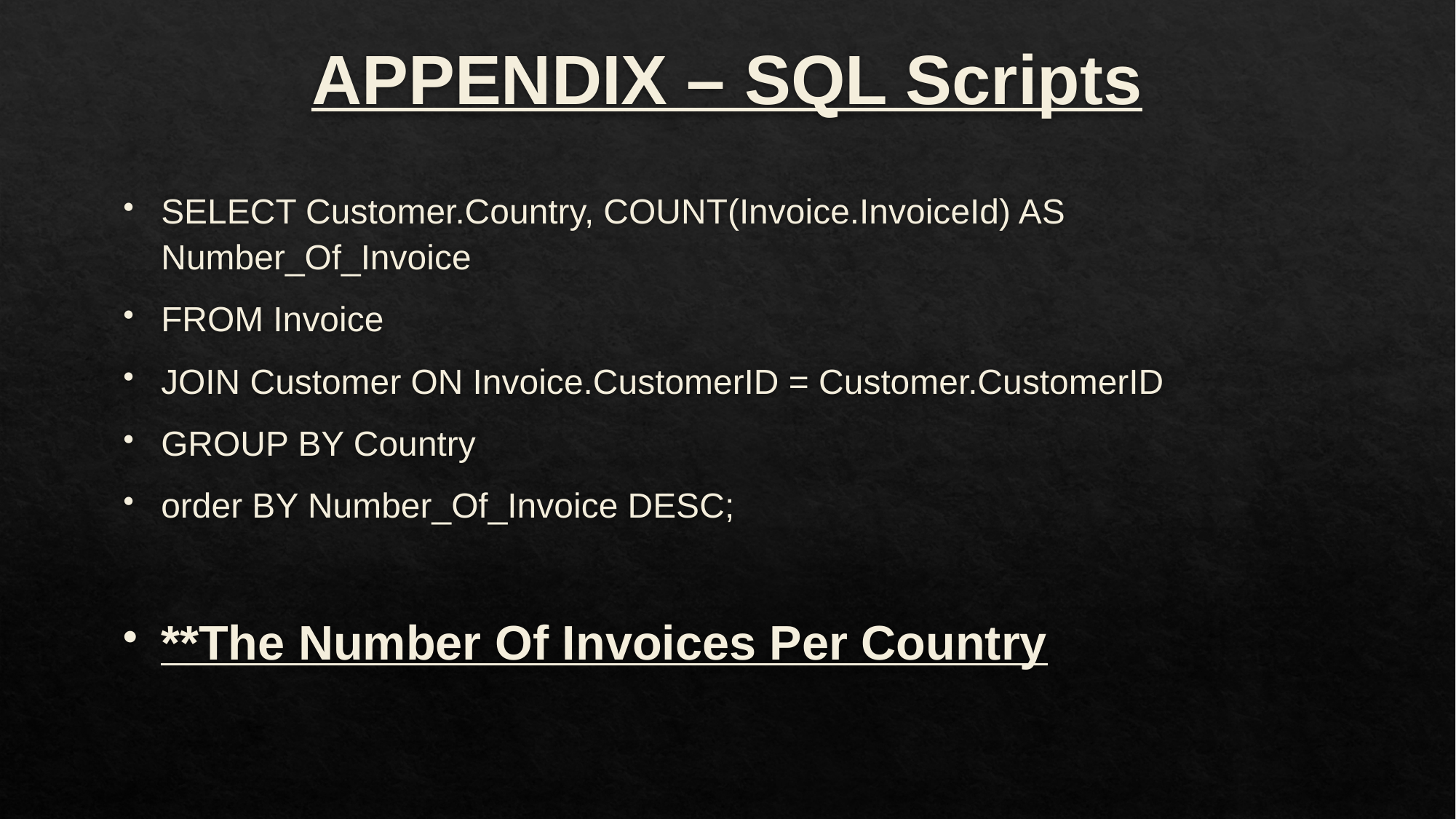

# APPENDIX – SQL Scripts
SELECT Customer.Country, COUNT(Invoice.InvoiceId) AS Number_Of_Invoice
FROM Invoice
JOIN Customer ON Invoice.CustomerID = Customer.CustomerID
GROUP BY Country
order BY Number_Of_Invoice DESC;

**The Number Of Invoices Per Country